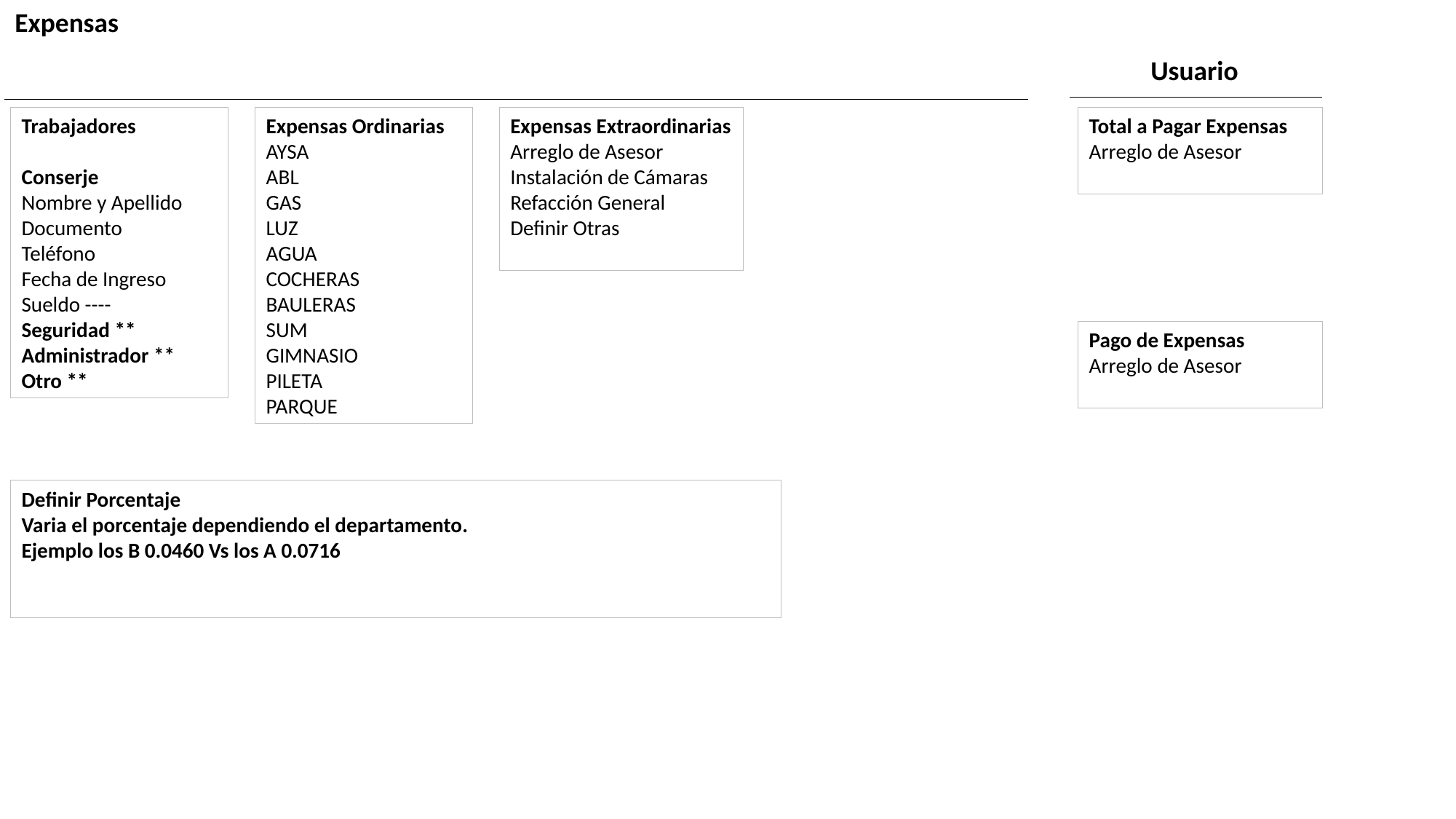

Expensas
Usuario
Trabajadores

Conserje
Nombre y Apellido
Documento
Teléfono
Fecha de Ingreso
Sueldo ----
Seguridad **
Administrador **
Otro **
Expensas Ordinarias
AYSA
ABL
GAS
LUZ
AGUA
COCHERAS
BAULERAS
SUM
GIMNASIO
PILETA
PARQUE
Expensas Extraordinarias
Arreglo de Asesor
Instalación de Cámaras
Refacción General
Definir Otras

Total a Pagar Expensas
Arreglo de Asesor

Pago de Expensas
Arreglo de Asesor

Definir Porcentaje
Varia el porcentaje dependiendo el departamento.
Ejemplo los B 0.0460 Vs los A 0.0716